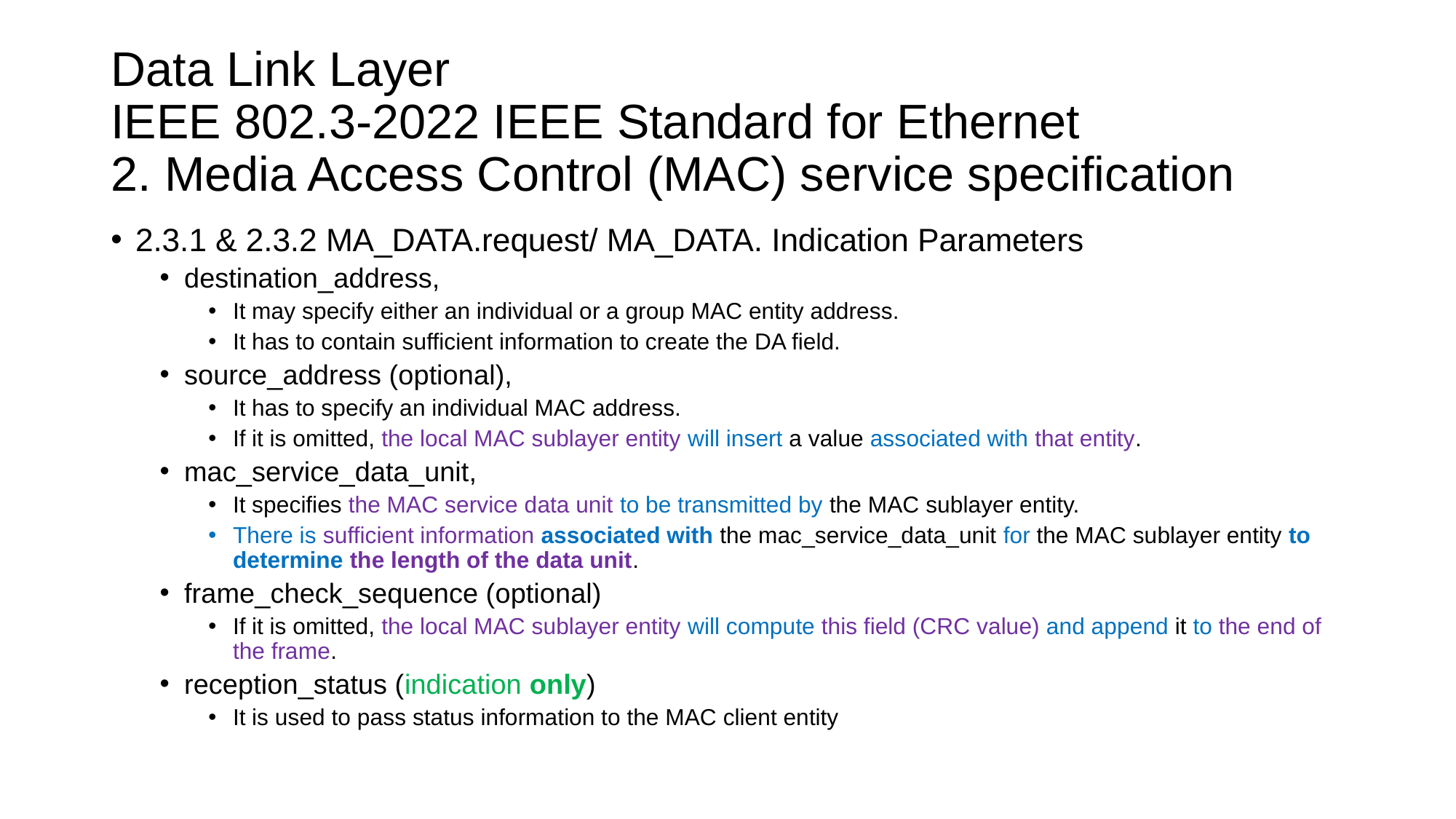

# Data Link Layer IEEE 802.3-2022 IEEE Standard for Ethernet 2. Media Access Control (MAC) service specification
2.3.1 & 2.3.2 MA_DATA.request/ MA_DATA. Indication Parameters
destination_address,
It may specify either an individual or a group MAC entity address.
It has to contain sufficient information to create the DA field.
source_address (optional),
It has to specify an individual MAC address.
If it is omitted, the local MAC sublayer entity will insert a value associated with that entity.
mac_service_data_unit,
It specifies the MAC service data unit to be transmitted by the MAC sublayer entity.
There is sufficient information associated with the mac_service_data_unit for the MAC sublayer entity to determine the length of the data unit.
frame_check_sequence (optional)
If it is omitted, the local MAC sublayer entity will compute this field (CRC value) and append it to the end of the frame.
reception_status (indication only)
It is used to pass status information to the MAC client entity